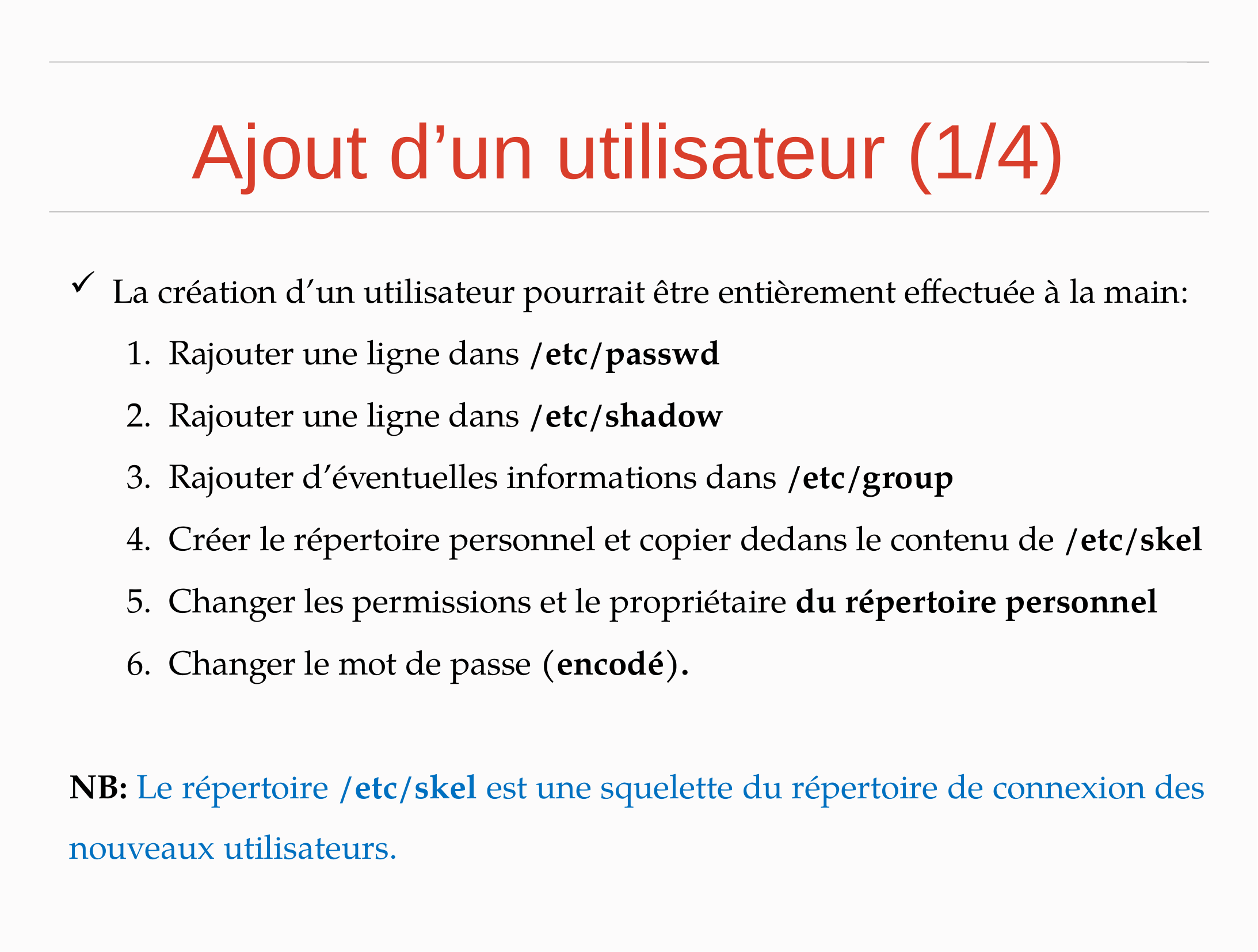

# Ajout d’un utilisateur (1/4)
La création d’un utilisateur pourrait être entièrement effectuée à la main:
Rajouter une ligne dans /etc/passwd
Rajouter une ligne dans /etc/shadow
Rajouter d’éventuelles informations dans /etc/group
Créer le répertoire personnel et copier dedans le contenu de /etc/skel
Changer les permissions et le propriétaire du répertoire personnel
Changer le mot de passe (encodé).

NB: Le répertoire /etc/skel est une squelette du répertoire de connexion des nouveaux utilisateurs.
23